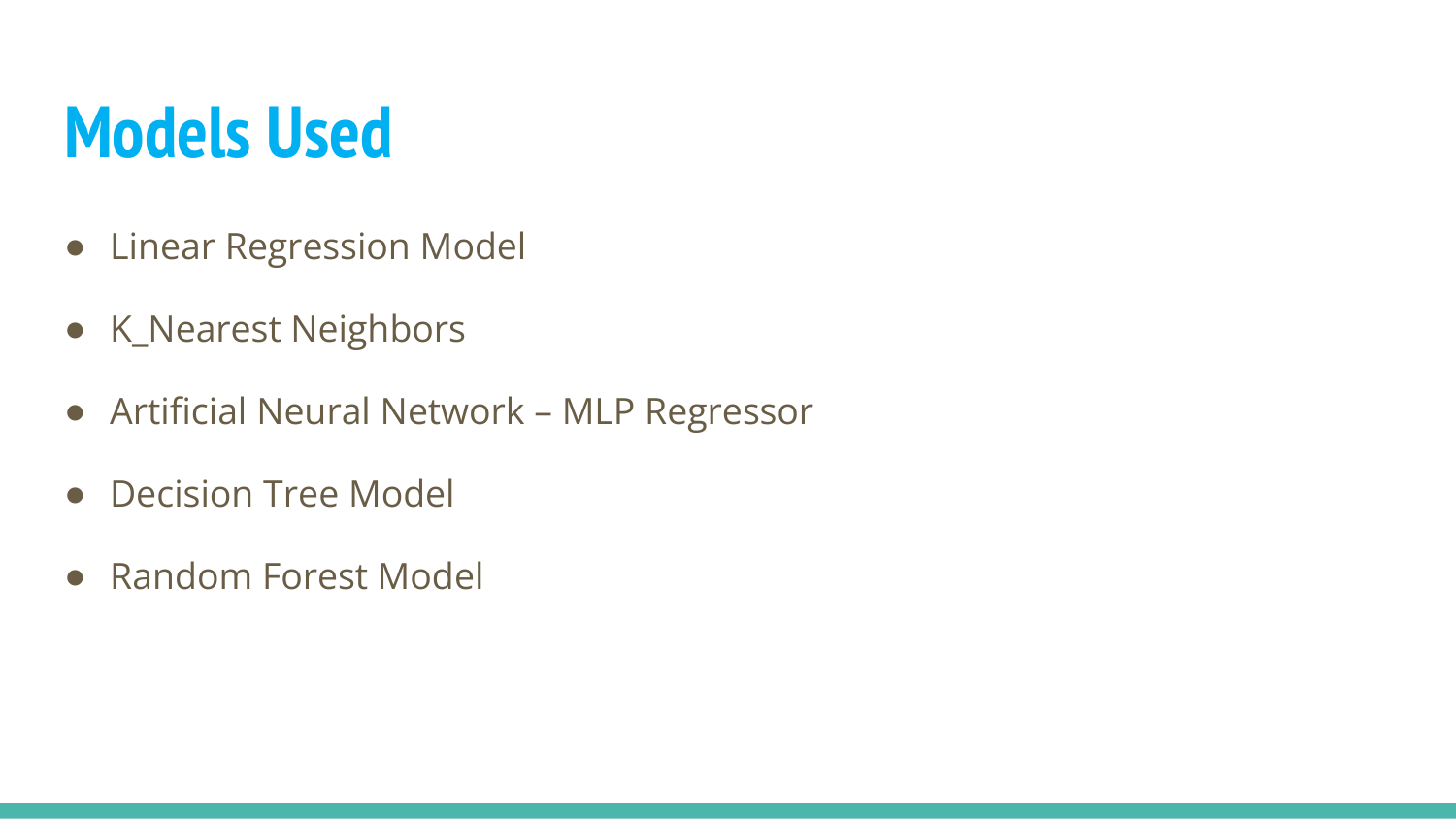

# Models Used
Linear Regression Model
K_Nearest Neighbors
Artificial Neural Network – MLP Regressor
Decision Tree Model
Random Forest Model